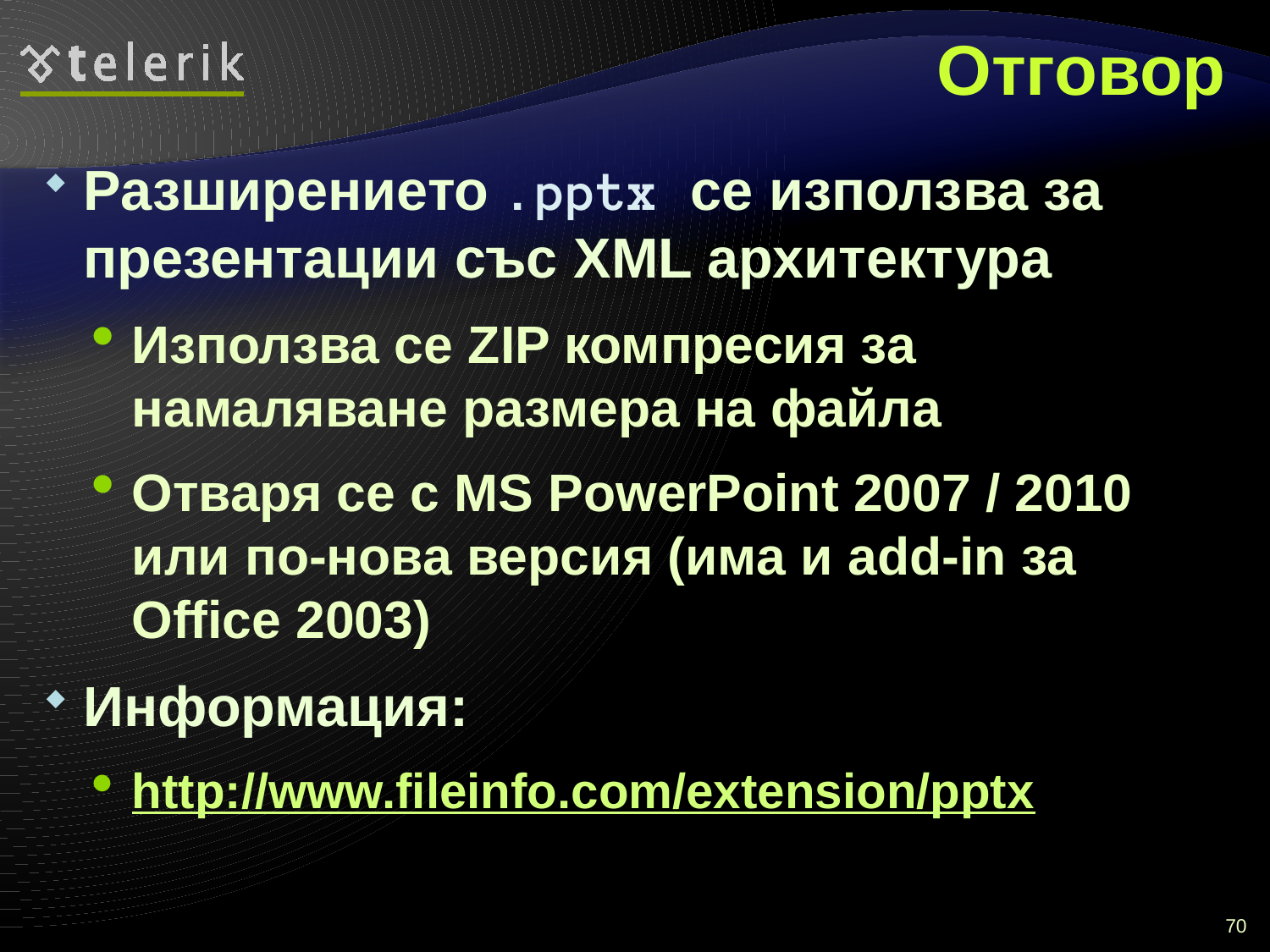

# Отговор
Разширението .pptx се използва за презентации със XML архитектура
Използва се ZIP компресия за намаляване размера на файла
Отваря се с MS PowerPoint 2007 / 2010 или по-нова версия (има и add-in за Office 2003)
Информация:
http://www.fileinfo.com/extension/pptx
70